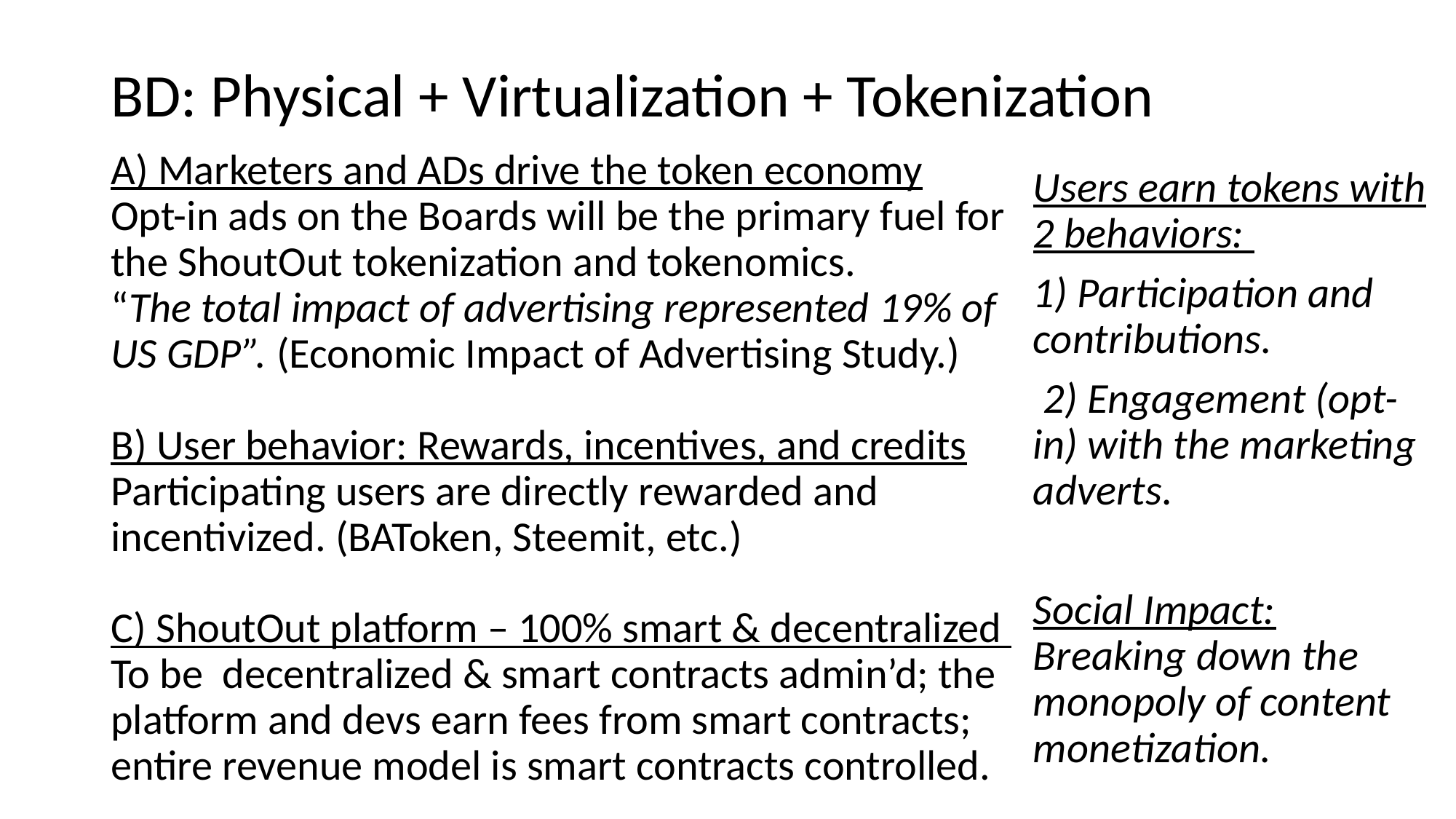

BD: Physical + Virtualization + Tokenization
Users earn tokens with 2 behaviors:
1) Participation and contributions.
 2) Engagement (opt-in) with the marketing adverts.

Social Impact: Breaking down the monopoly of content monetization.

# A) Marketers and ADs drive the token economy Opt-in ads on the Boards will be the primary fuel for the ShoutOut tokenization and tokenomics. “The total impact of advertising represented 19% of US GDP”. (Economic Impact of Advertising Study.) B) User behavior: Rewards, incentives, and credits Participating users are directly rewarded and incentivized. (BAToken, Steemit, etc.) C) ShoutOut platform – 100% smart & decentralized To be  decentralized & smart contracts admin’d; the platform and devs earn fees from smart contracts; entire revenue model is smart contracts controlled.